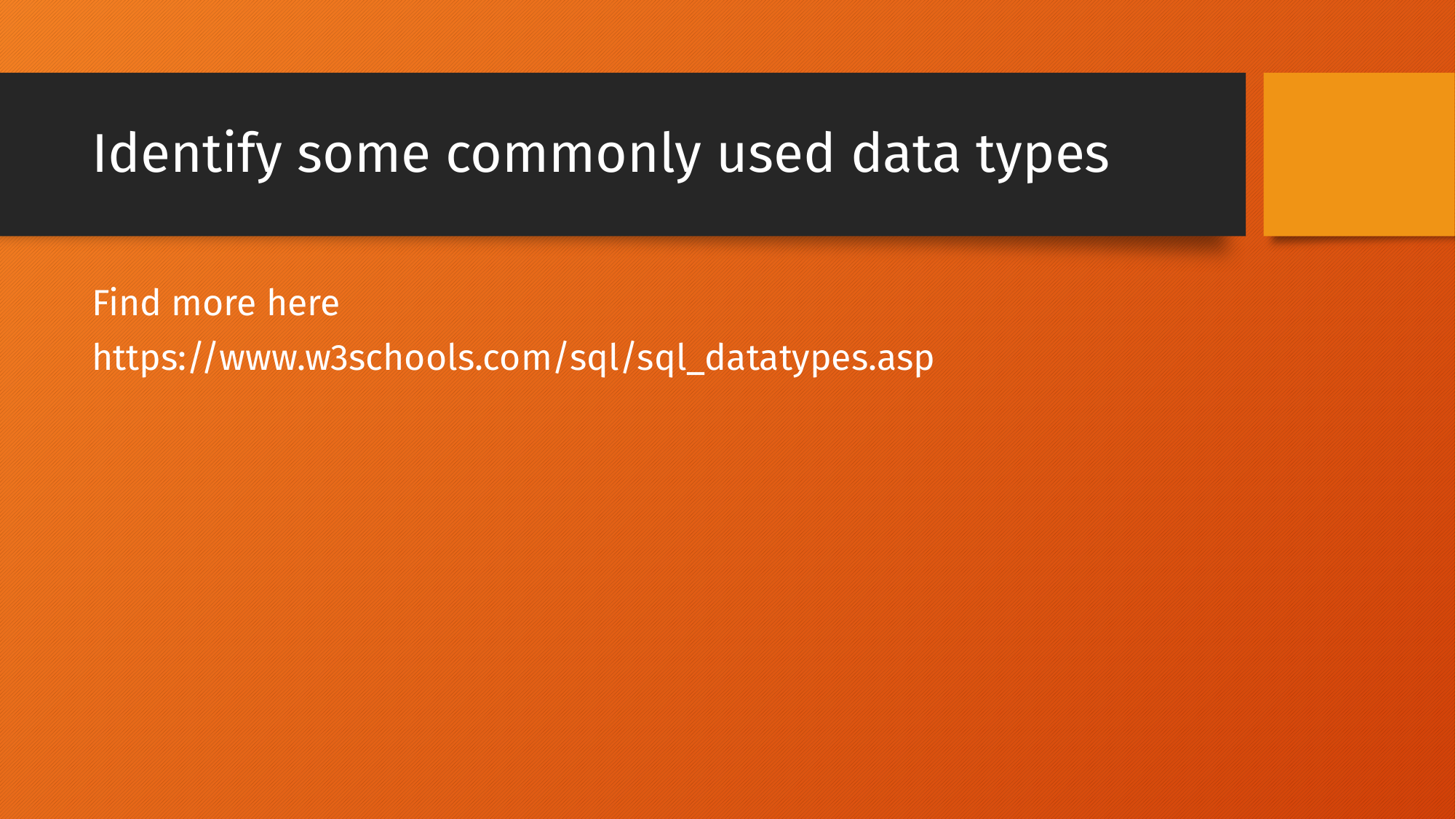

# Identify some commonly used data types
Find more here
https://www.w3schools.com/sql/sql_datatypes.asp